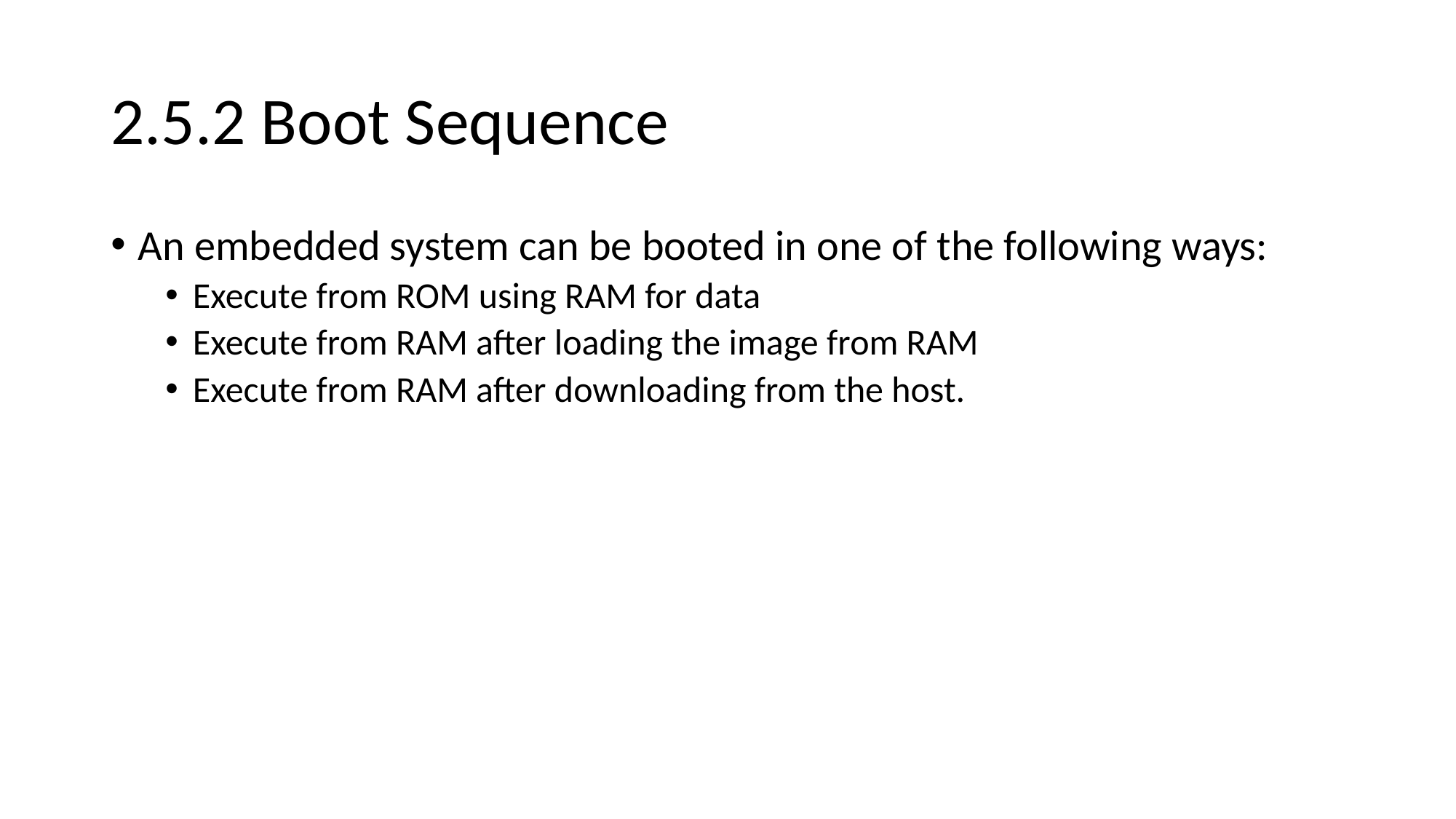

# 2.5.2 Boot Sequence
An embedded system can be booted in one of the following ways:
Execute from ROM using RAM for data
Execute from RAM after loading the image from RAM
Execute from RAM after downloading from the host.